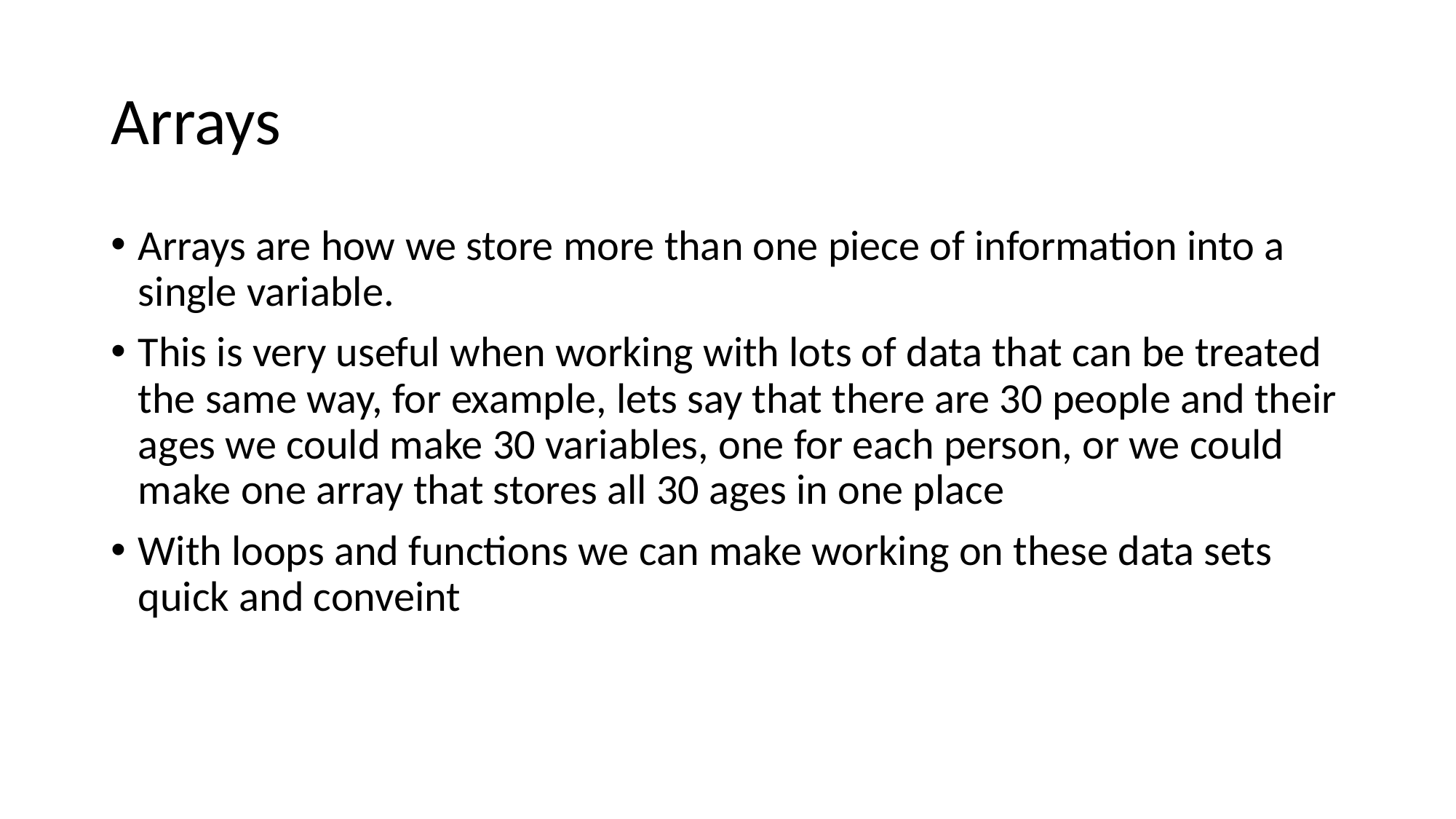

# Arrays
Arrays are how we store more than one piece of information into a single variable.
This is very useful when working with lots of data that can be treated the same way, for example, lets say that there are 30 people and their ages we could make 30 variables, one for each person, or we could make one array that stores all 30 ages in one place
With loops and functions we can make working on these data sets quick and conveint